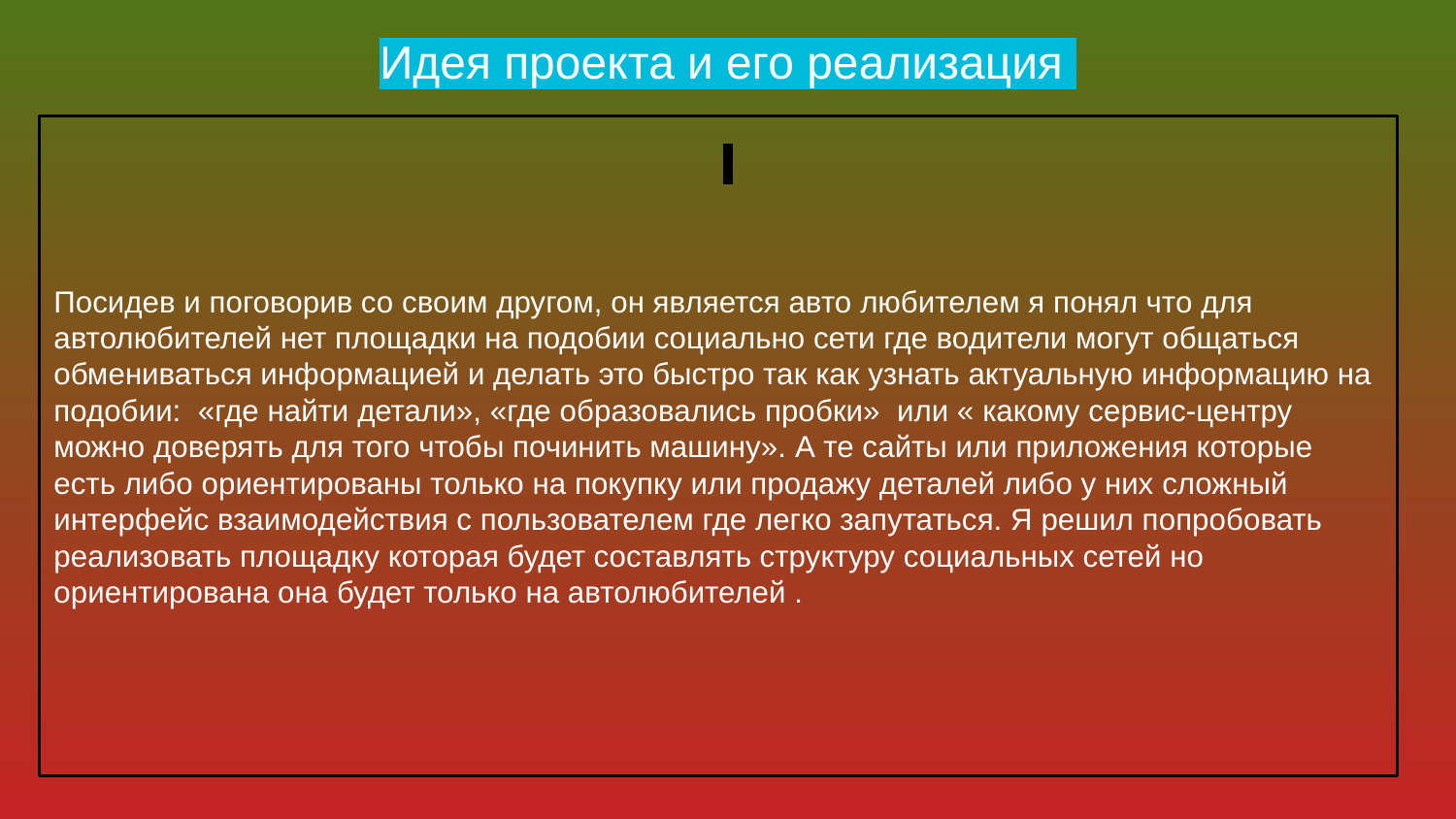

Идея проекта и его реализация
Посидев и поговорив со своим другом, он является авто любителем я понял что для автолюбителей нет площадки на подобии социально сети где водители могут общаться обмениваться информацией и делать это быстро так как узнать актуальную информацию на подобии:  «где найти детали», «где образовались пробки»  или « какому сервис-центру можно доверять для того чтобы починить машину». А те сайты или приложения которые есть либо ориентированы только на покупку или продажу деталей либо у них сложный интерфейс взаимодействия с пользователем где легко запутаться. Я решил попробовать реализовать площадку которая будет составлять структуру социальных сетей но ориентирована она будет только на автолюбителей .